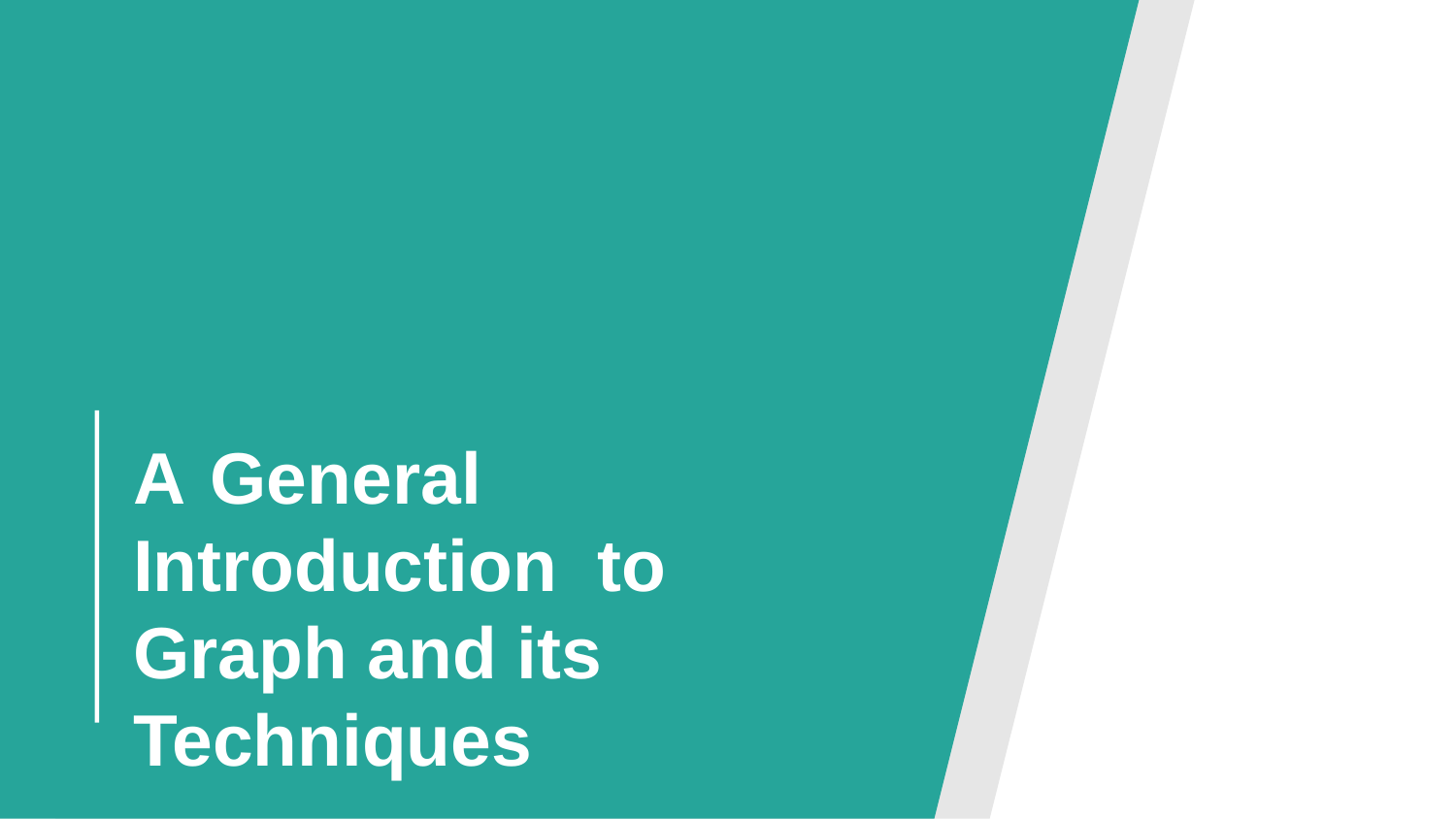

# A	General		Introduction  to		Graph and its Techniques